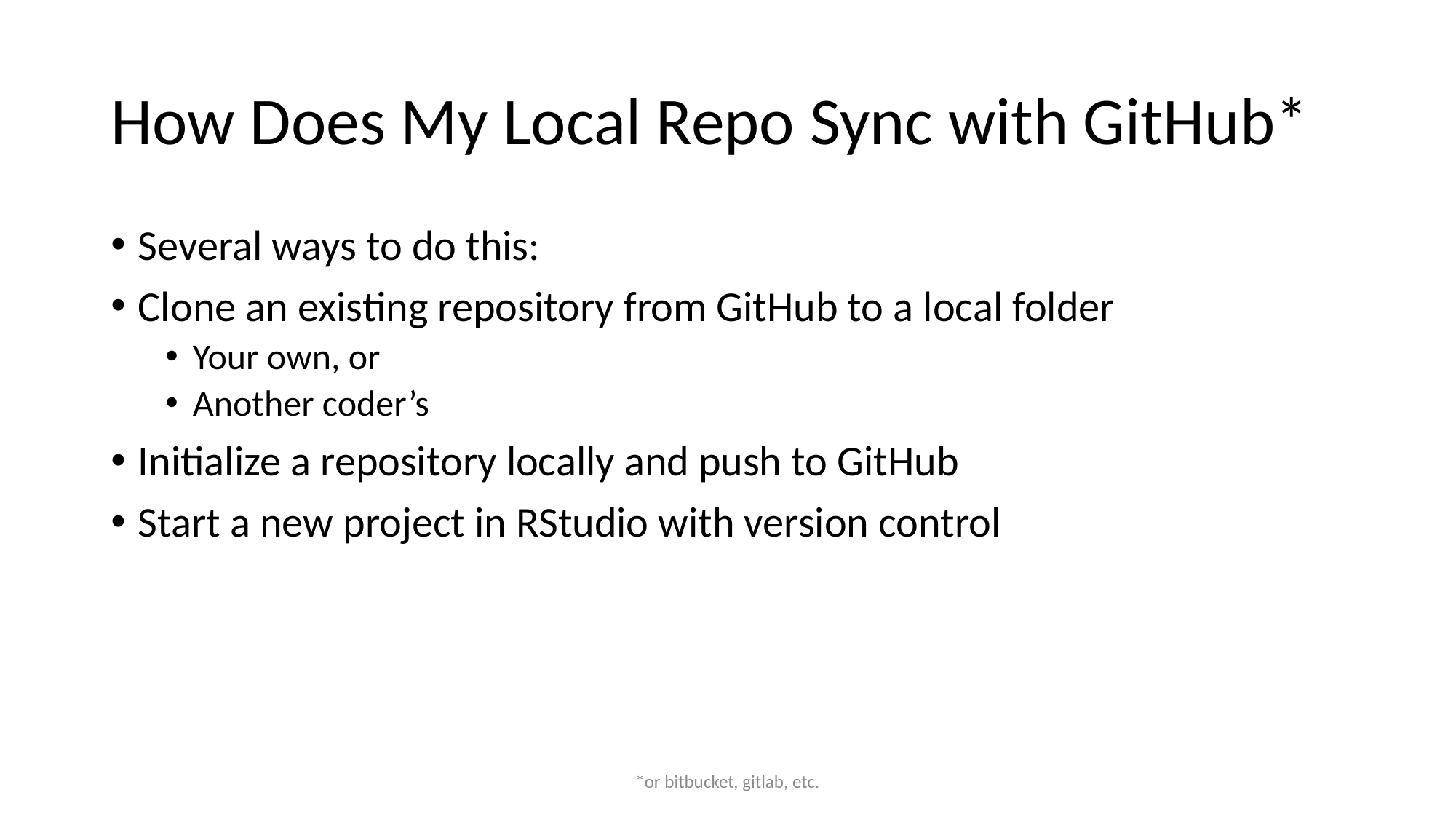

# How Does My Local Repo Sync with GitHub*
Several ways to do this:
Clone an existing repository from GitHub to a local folder
Your own, or
Another coder’s
Initialize a repository locally and push to GitHub
Start a new project in RStudio with version control
*or bitbucket, gitlab, etc.